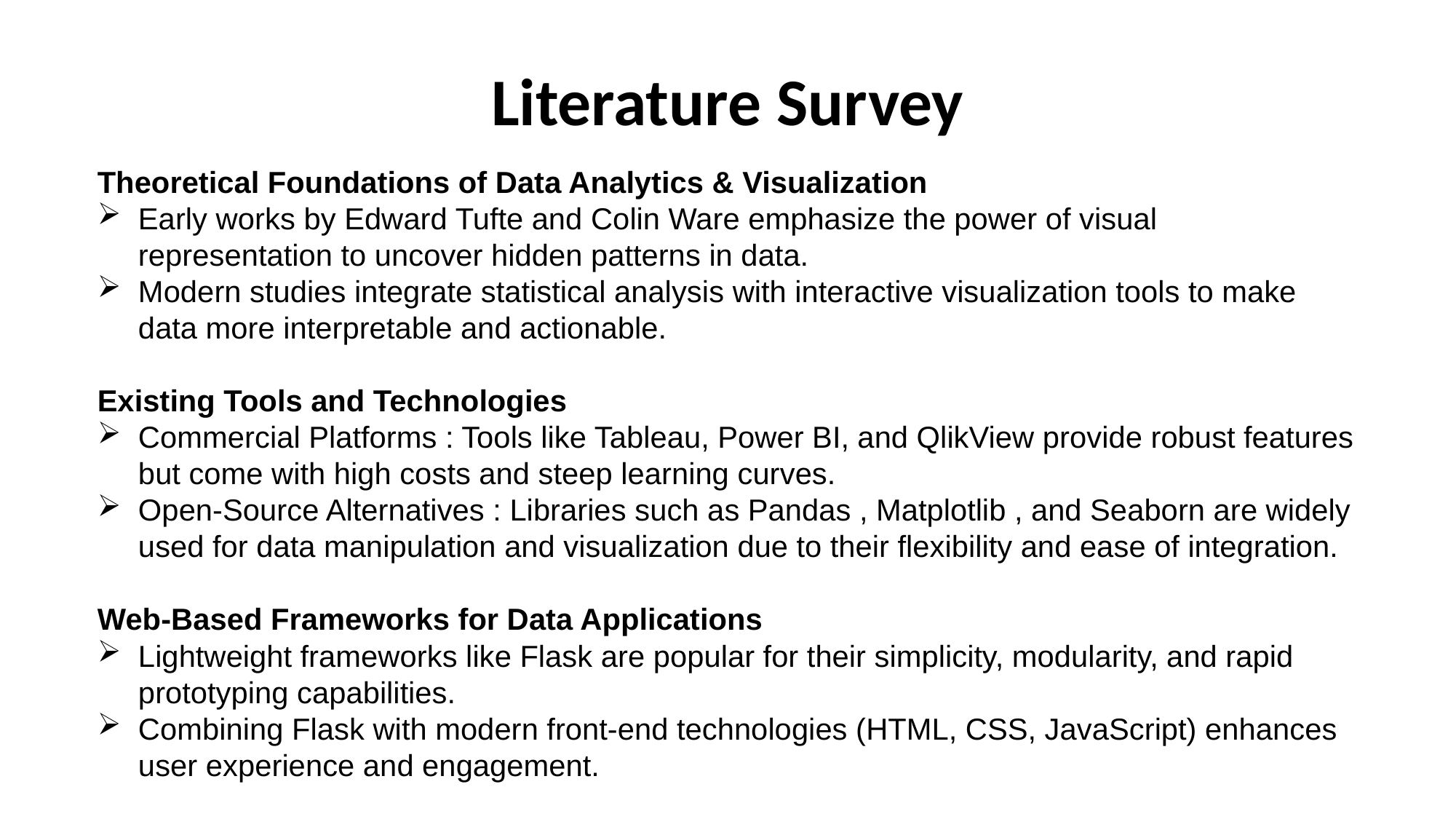

# Literature Survey
Theoretical Foundations of Data Analytics & Visualization
Early works by Edward Tufte and Colin Ware emphasize the power of visual representation to uncover hidden patterns in data.
Modern studies integrate statistical analysis with interactive visualization tools to make data more interpretable and actionable.

Existing Tools and Technologies
Commercial Platforms : Tools like Tableau, Power BI, and QlikView provide robust features but come with high costs and steep learning curves.
Open-Source Alternatives : Libraries such as Pandas , Matplotlib , and Seaborn are widely used for data manipulation and visualization due to their flexibility and ease of integration.

Web-Based Frameworks for Data Applications
Lightweight frameworks like Flask are popular for their simplicity, modularity, and rapid prototyping capabilities.
Combining Flask with modern front-end technologies (HTML, CSS, JavaScript) enhances user experience and engagement.